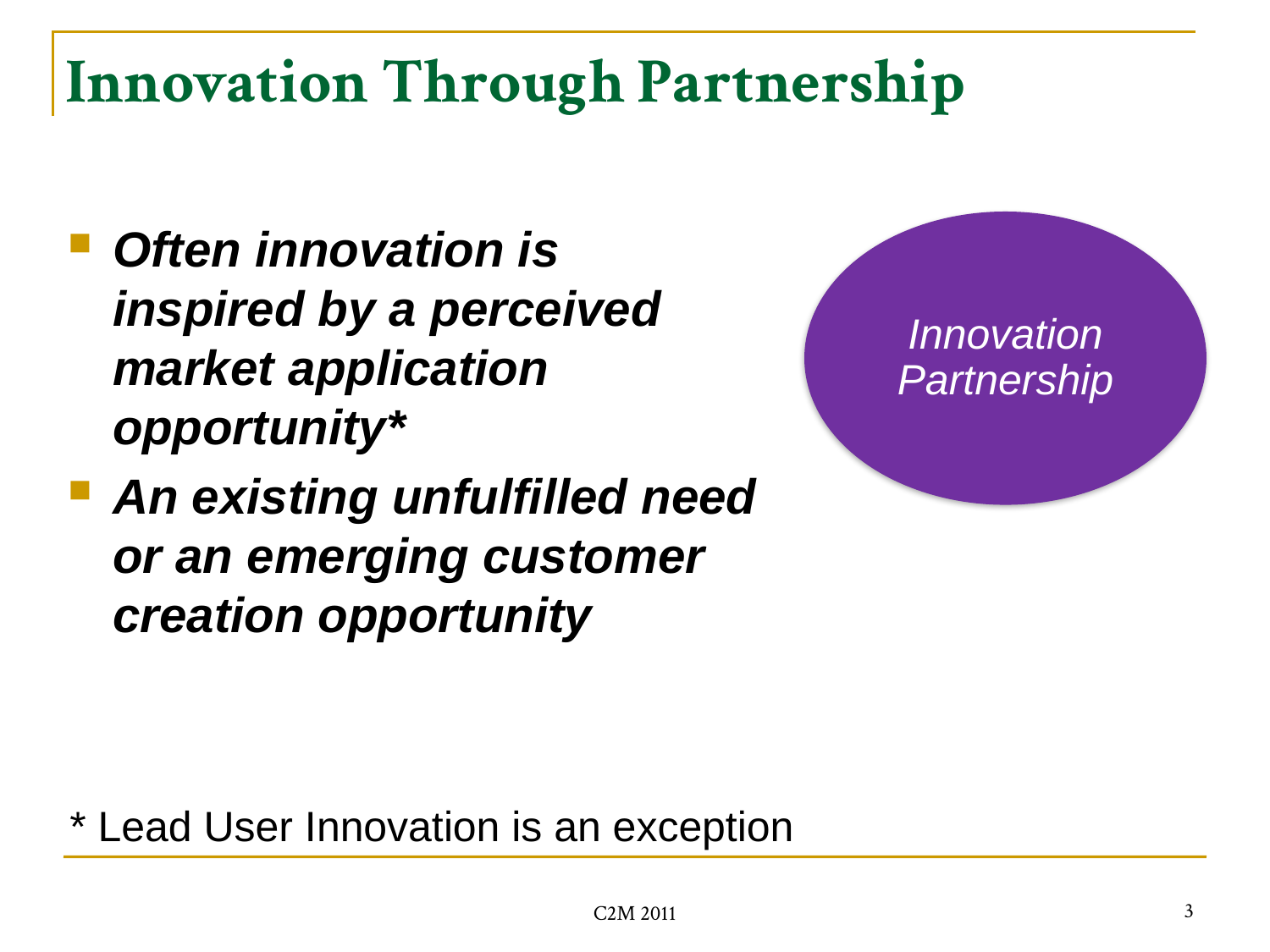

# Innovation Through Partnership
Often innovation is inspired by a perceived market application opportunity*
An existing unfulfilled need or an emerging customer creation opportunity

Innovation Partnership
* Lead User Innovation is an exception
3
C2M 2011